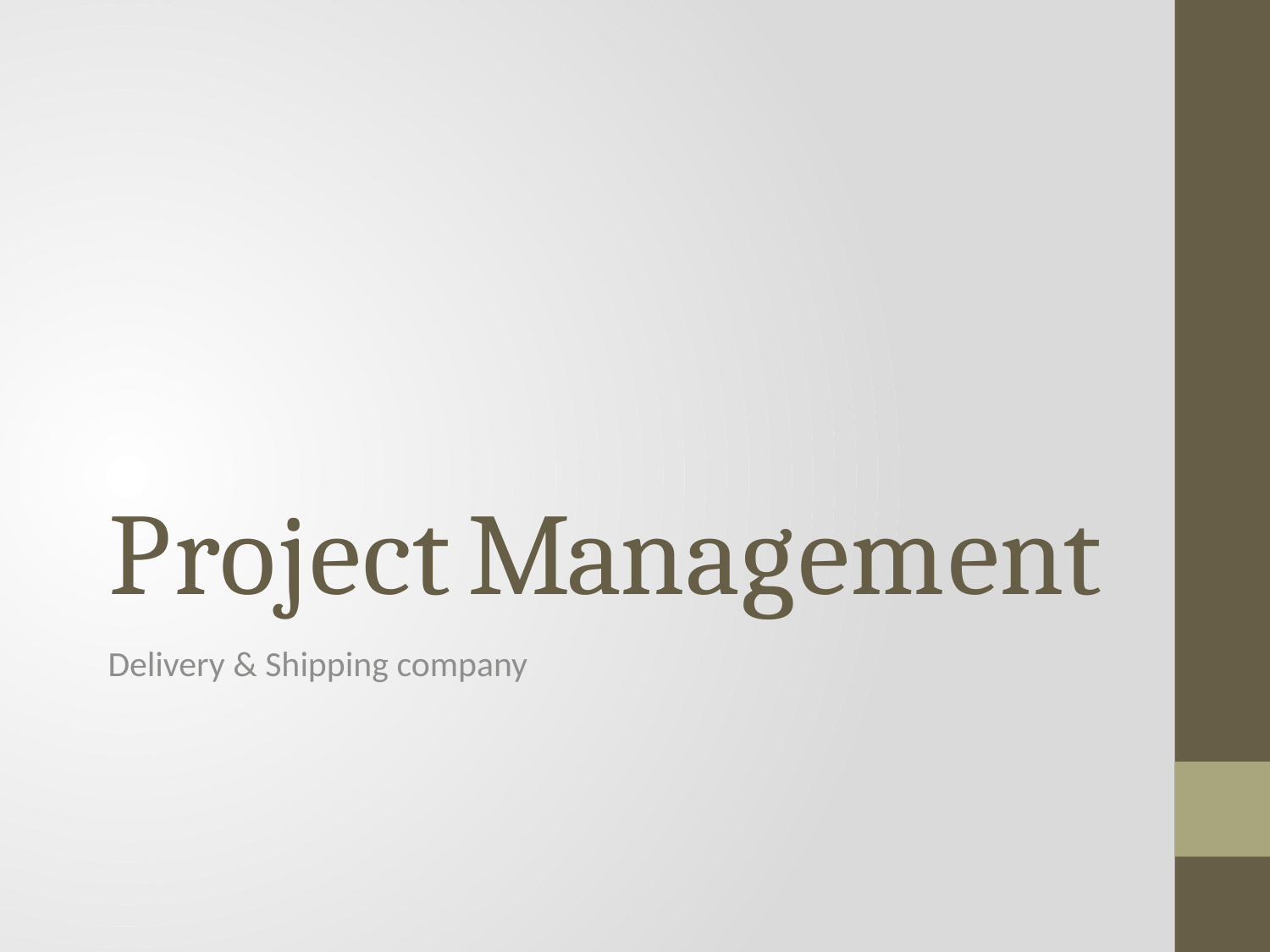

# Project Management
Delivery & Shipping company